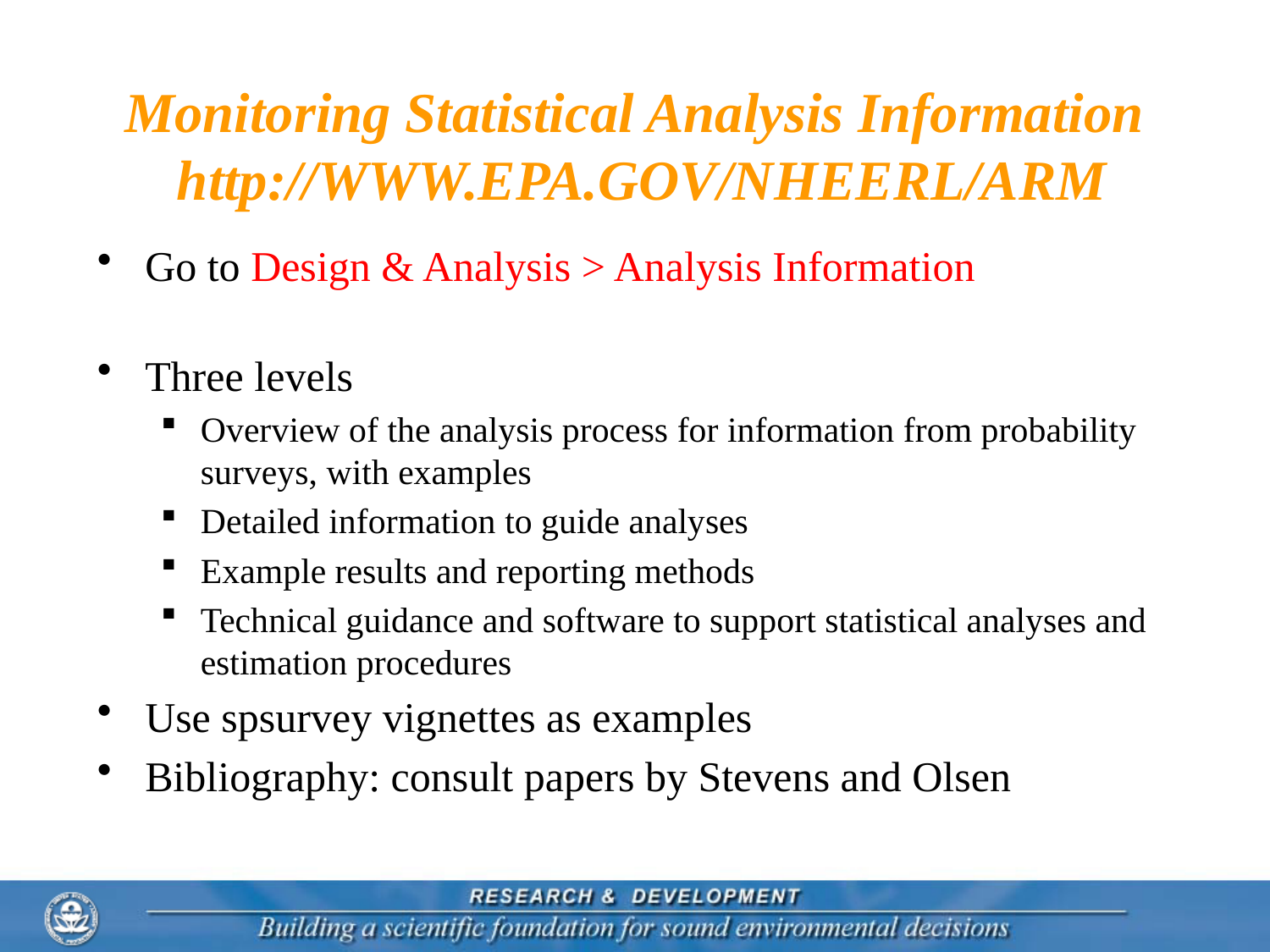

# Monitoring Statistical Analysis Information http://WWW.EPA.GOV/NHEERL/ARM
Go to Design & Analysis > Analysis Information
Three levels
Overview of the analysis process for information from probability surveys, with examples
Detailed information to guide analyses
Example results and reporting methods
Technical guidance and software to support statistical analyses and estimation procedures
Use spsurvey vignettes as examples
Bibliography: consult papers by Stevens and Olsen